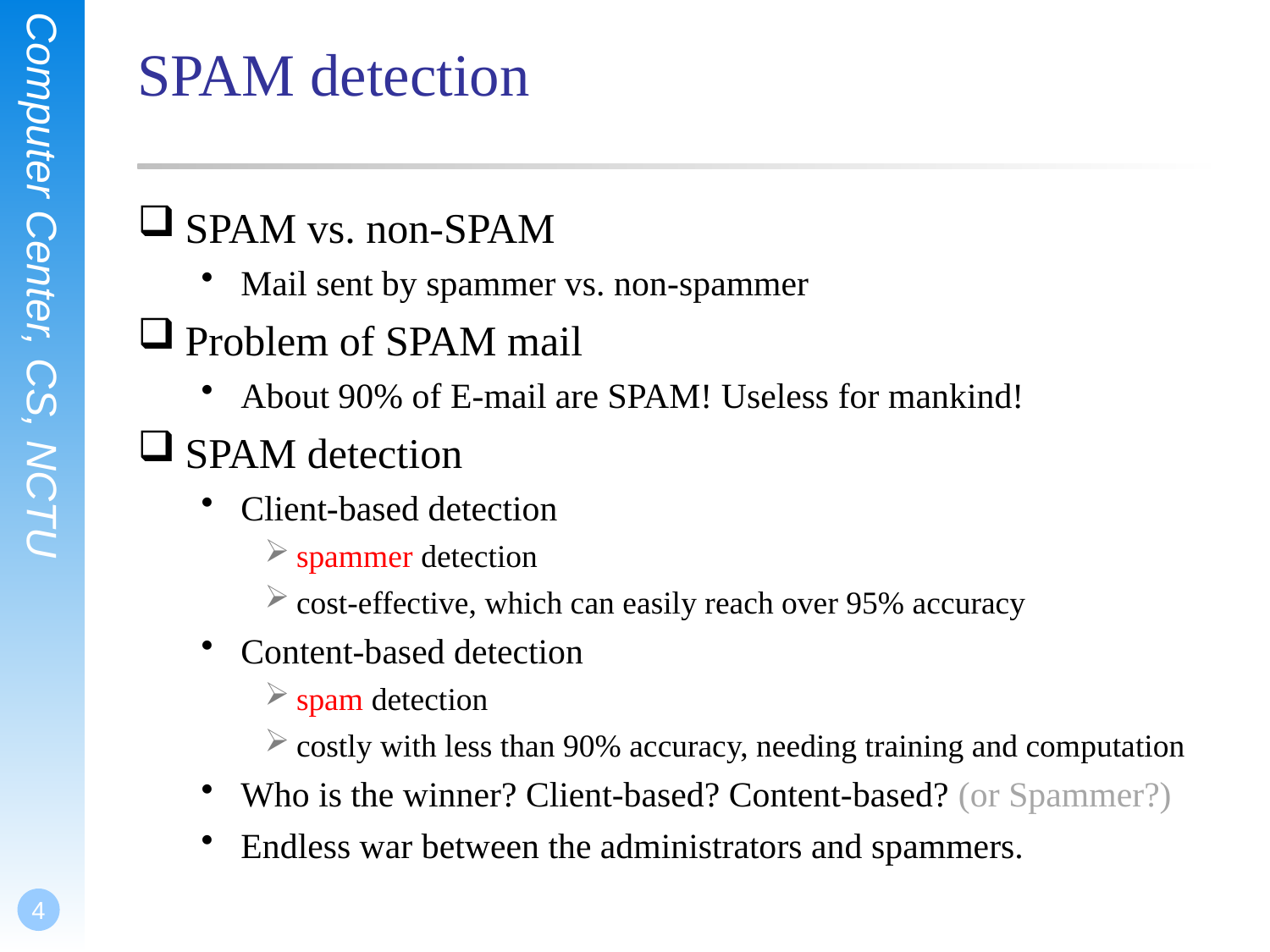

# SPAM detection
SPAM vs. non-SPAM
Mail sent by spammer vs. non-spammer
Problem of SPAM mail
About 90% of E-mail are SPAM! Useless for mankind!
SPAM detection
Client-based detection
spammer detection
cost-effective, which can easily reach over 95% accuracy
Content-based detection
spam detection
costly with less than 90% accuracy, needing training and computation
Who is the winner? Client-based? Content-based? (or Spammer?)
Endless war between the administrators and spammers.